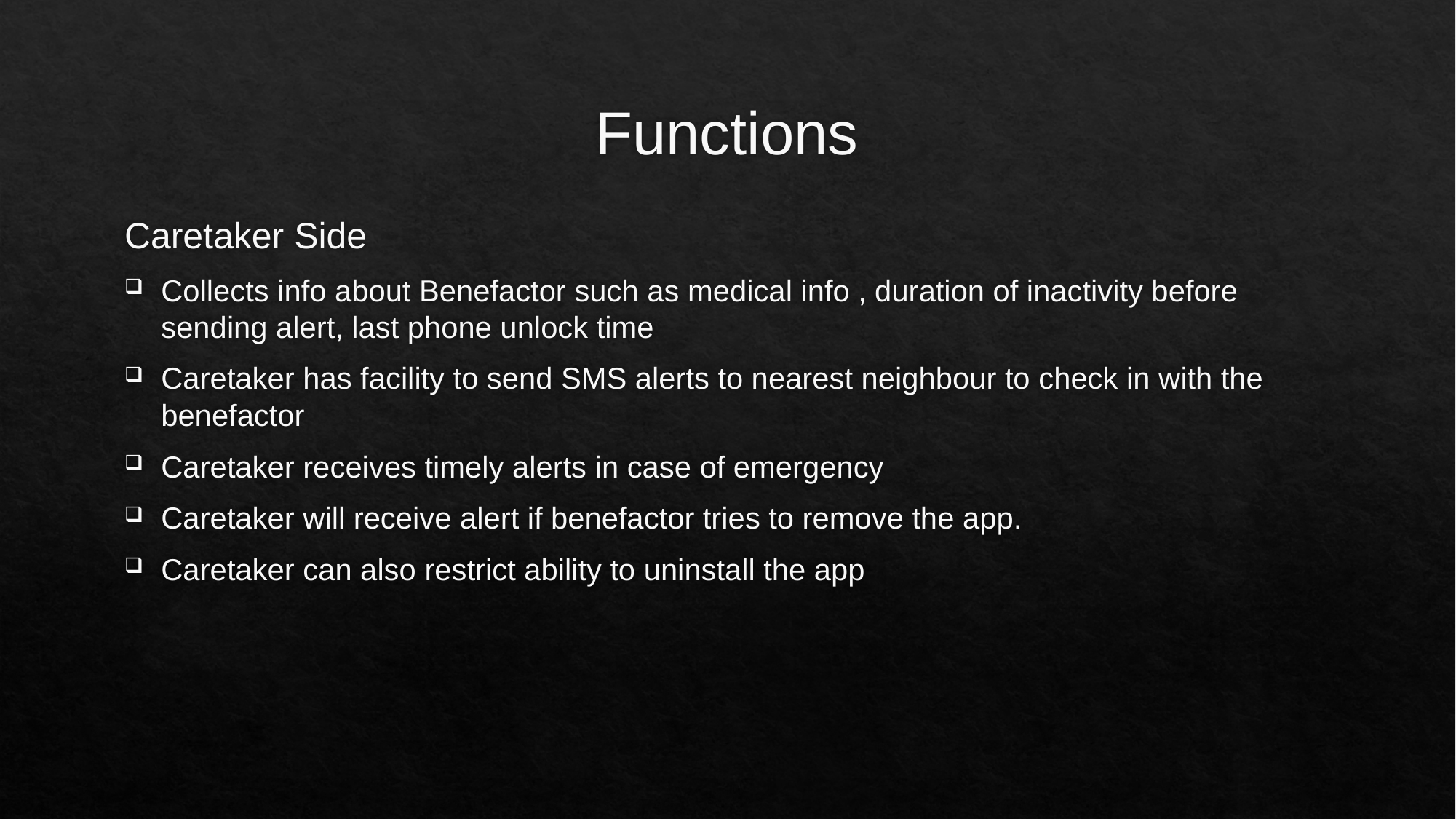

# Functions
Caretaker Side
Collects info about Benefactor such as medical info , duration of inactivity before sending alert, last phone unlock time
Caretaker has facility to send SMS alerts to nearest neighbour to check in with the benefactor
Caretaker receives timely alerts in case of emergency
Caretaker will receive alert if benefactor tries to remove the app.
Caretaker can also restrict ability to uninstall the app